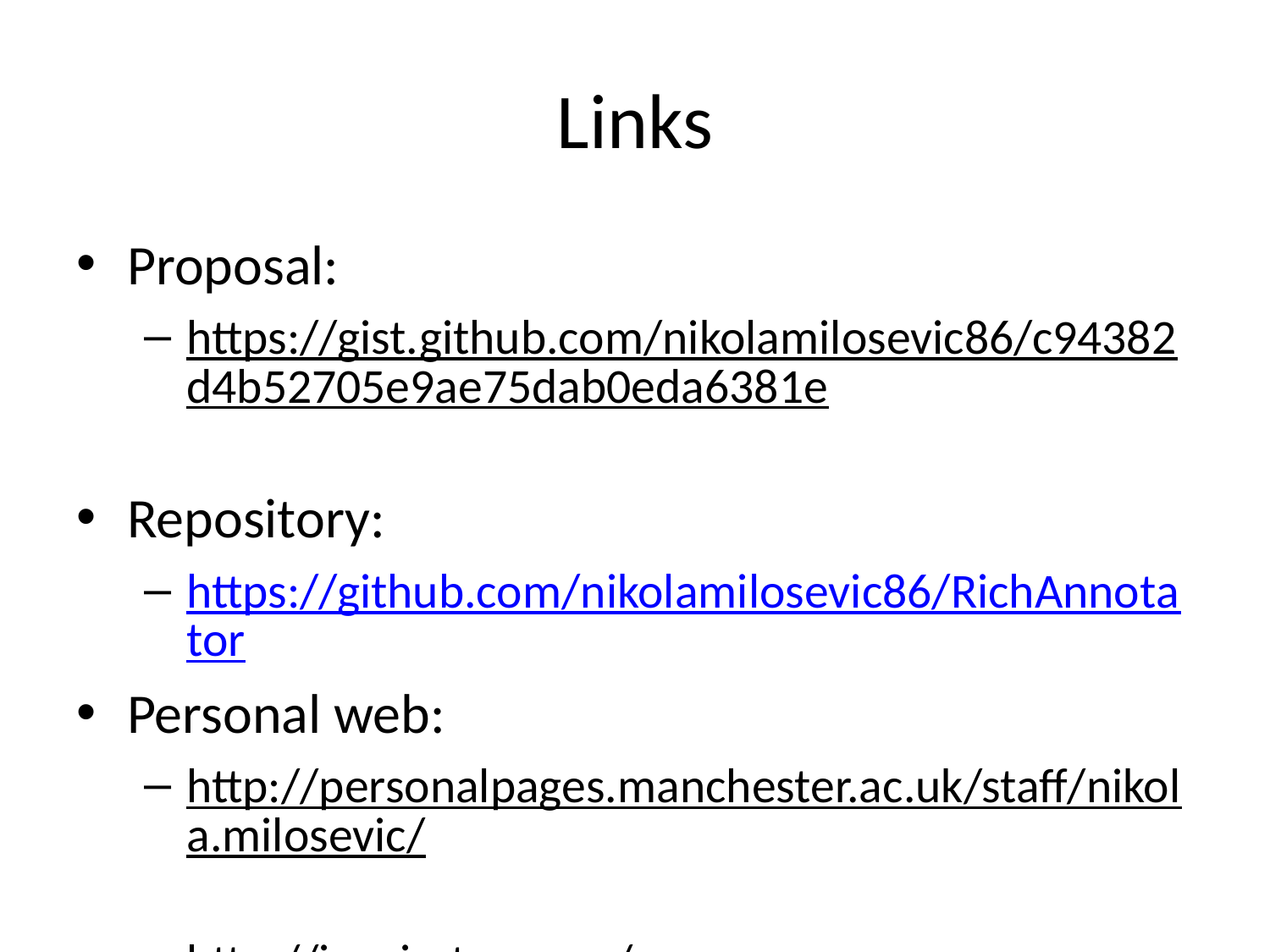

# Links
Proposal:
https://gist.github.com/nikolamilosevic86/c94382d4b52705e9ae75dab0eda6381e
Repository:
https://github.com/nikolamilosevic86/RichAnnotator
Personal web:
http://personalpages.manchester.ac.uk/staff/nikola.milosevic/
http://inspiratron.org/